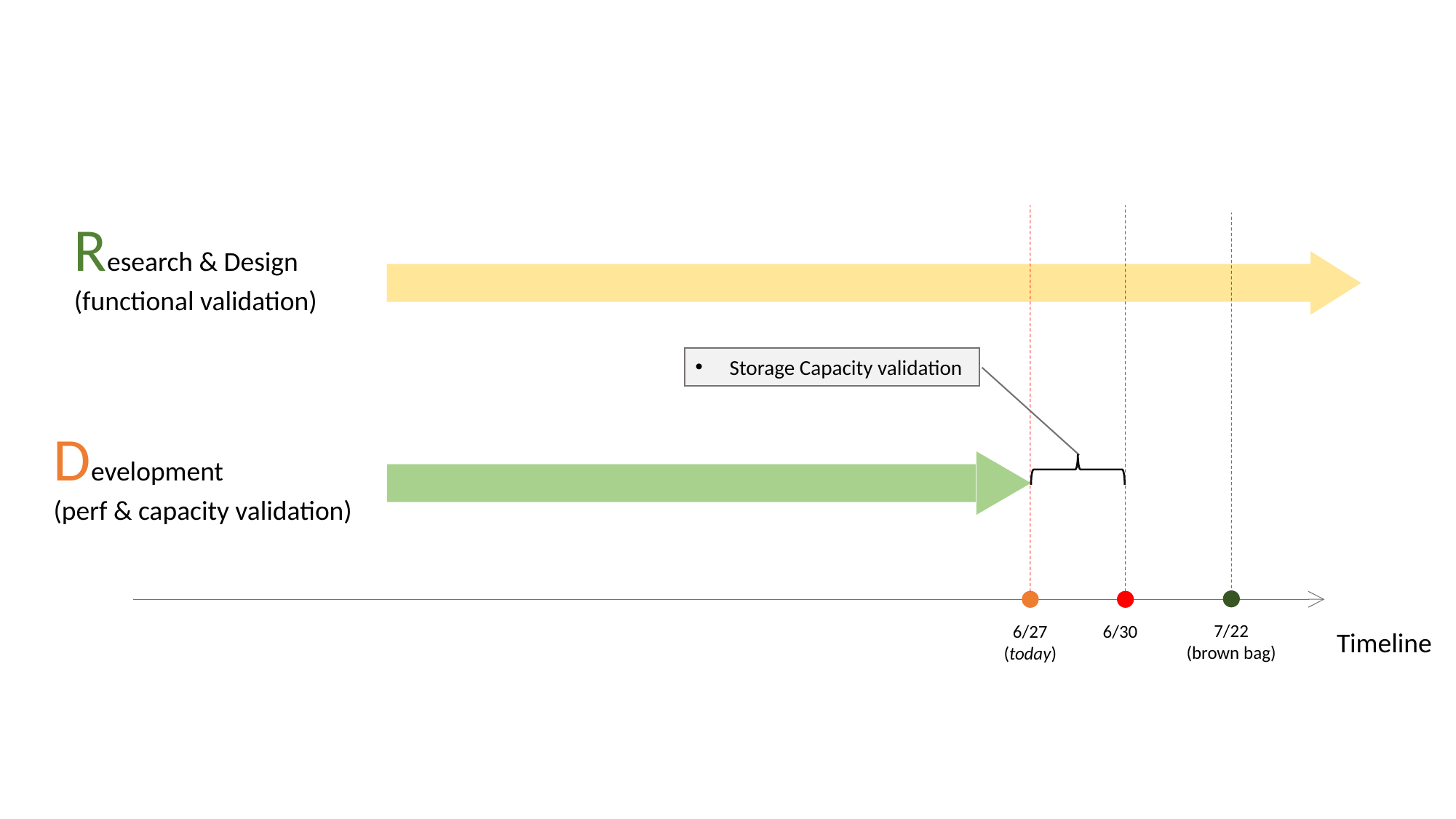

Research & Design
(functional validation)

Storage Capacity validation

Development
(perf & capacity validation)

7/22
(brown bag)
6/27
(today)
6/30
Timeline